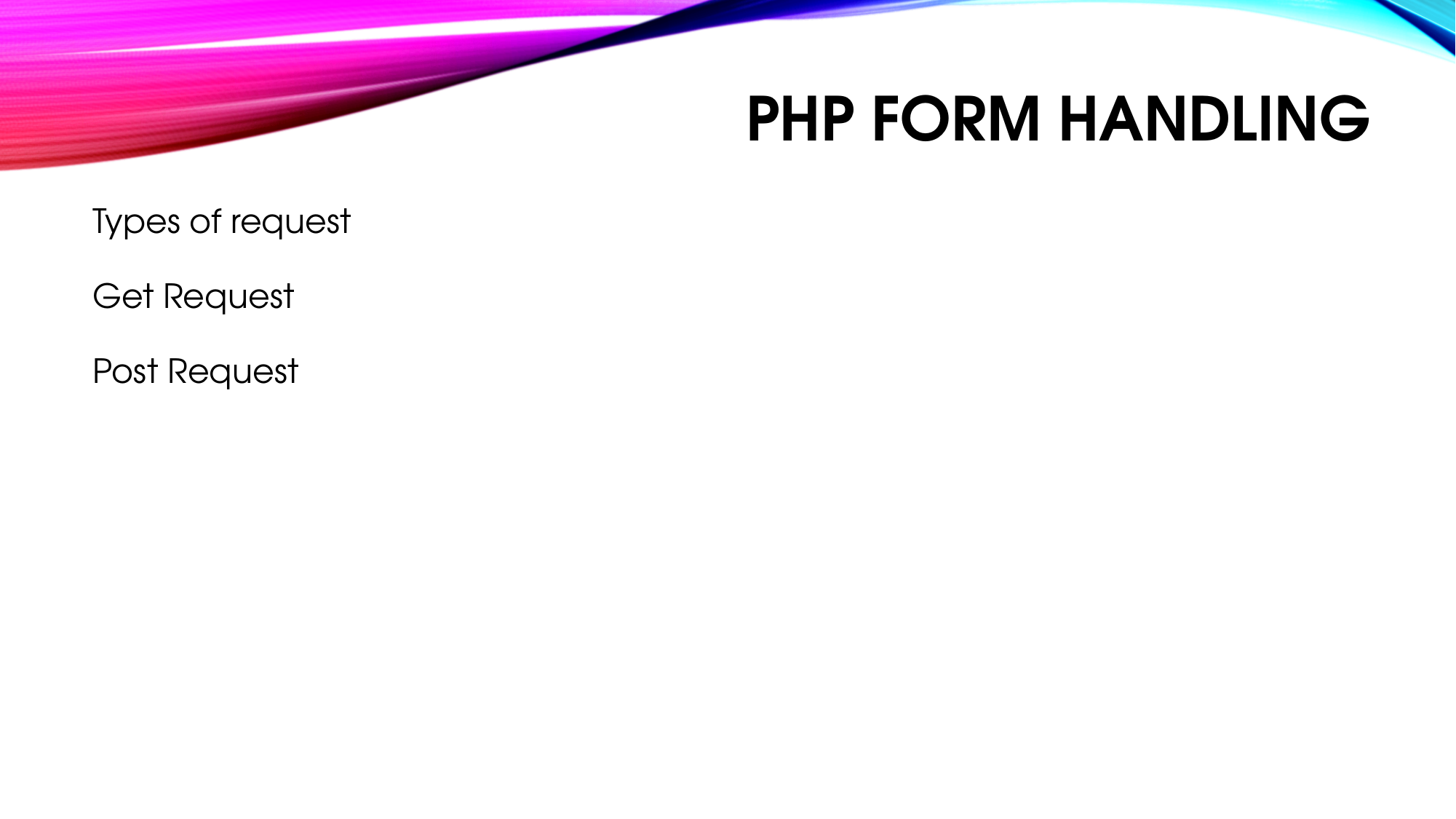

# PHP Form Handling
Types of request
Get Request
Post Request